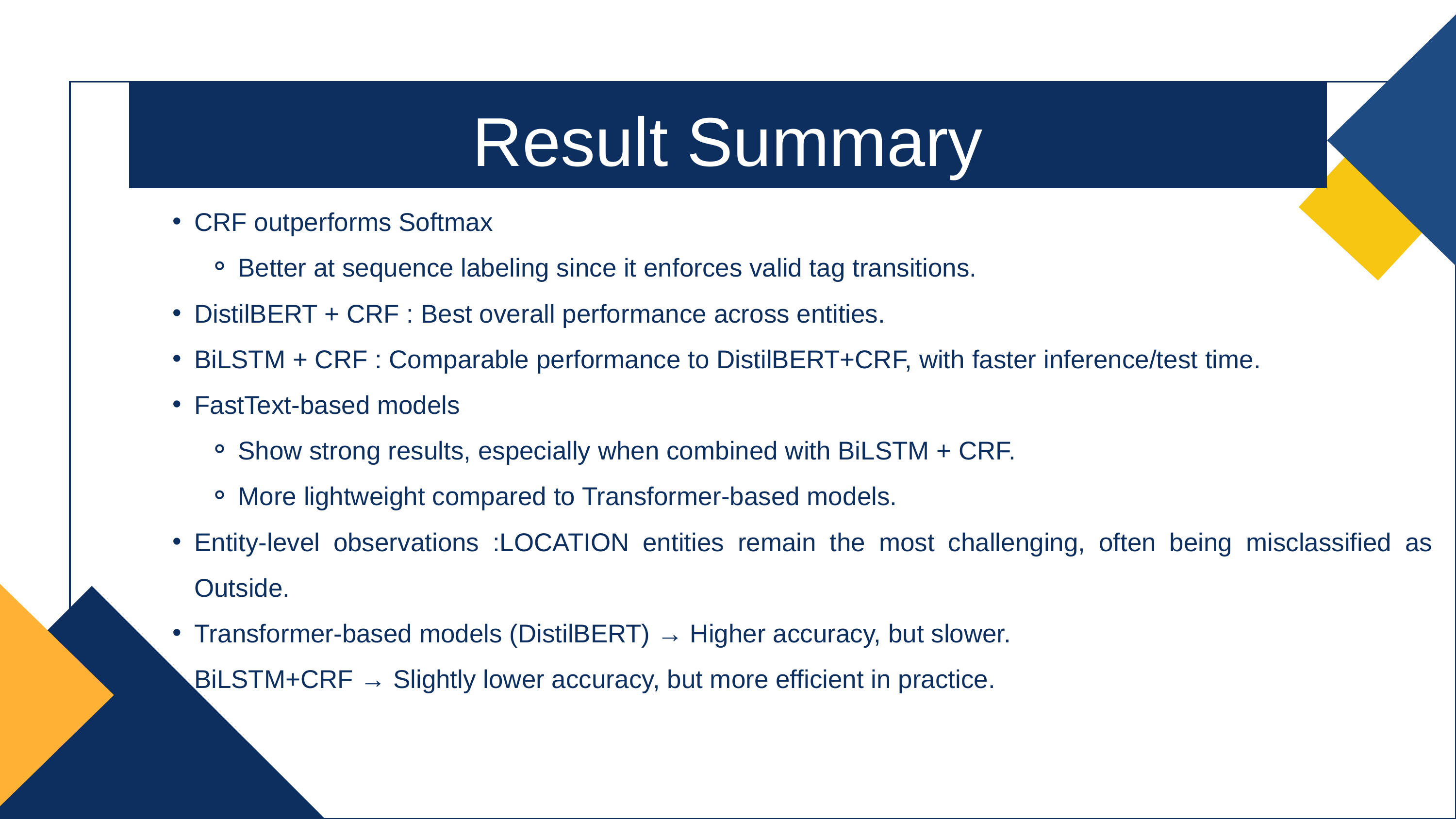

Result Summary
CRF outperforms Softmax
Better at sequence labeling since it enforces valid tag transitions.
DistilBERT + CRF : Best overall performance across entities.
BiLSTM + CRF : Comparable performance to DistilBERT+CRF, with faster inference/test time.
FastText-based models
Show strong results, especially when combined with BiLSTM + CRF.
More lightweight compared to Transformer-based models.
Entity-level observations :LOCATION entities remain the most challenging, often being misclassified as Outside.
Transformer-based models (DistilBERT) → Higher accuracy, but slower.
BiLSTM+CRF → Slightly lower accuracy, but more efficient in practice.